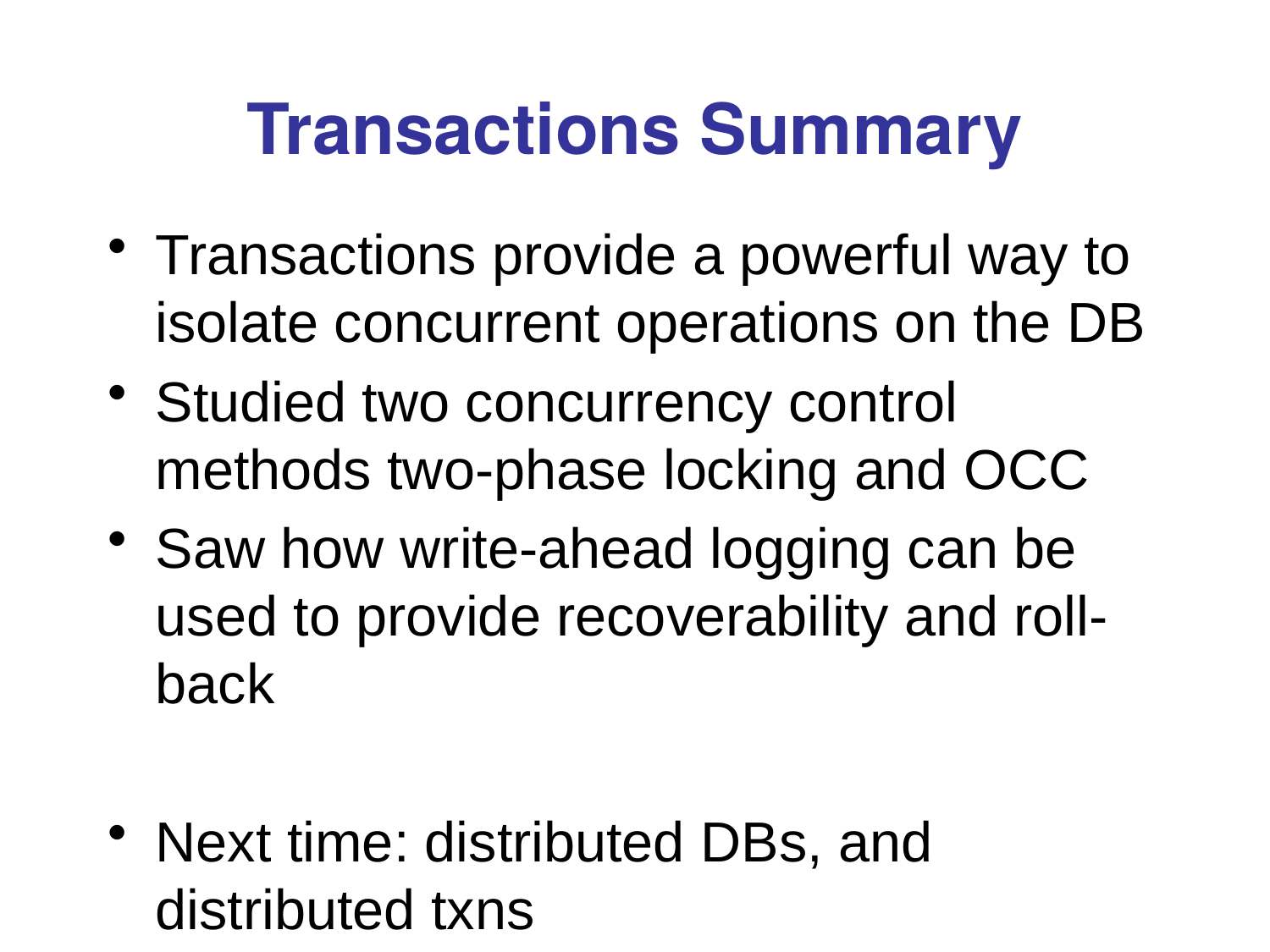

# Transactions Summary
Transactions provide a powerful way to isolate concurrent operations on the DB
Studied two concurrency control methods two-phase locking and OCC
Saw how write-ahead logging can be used to provide recoverability and roll-back

Next time: distributed DBs, and distributed txns